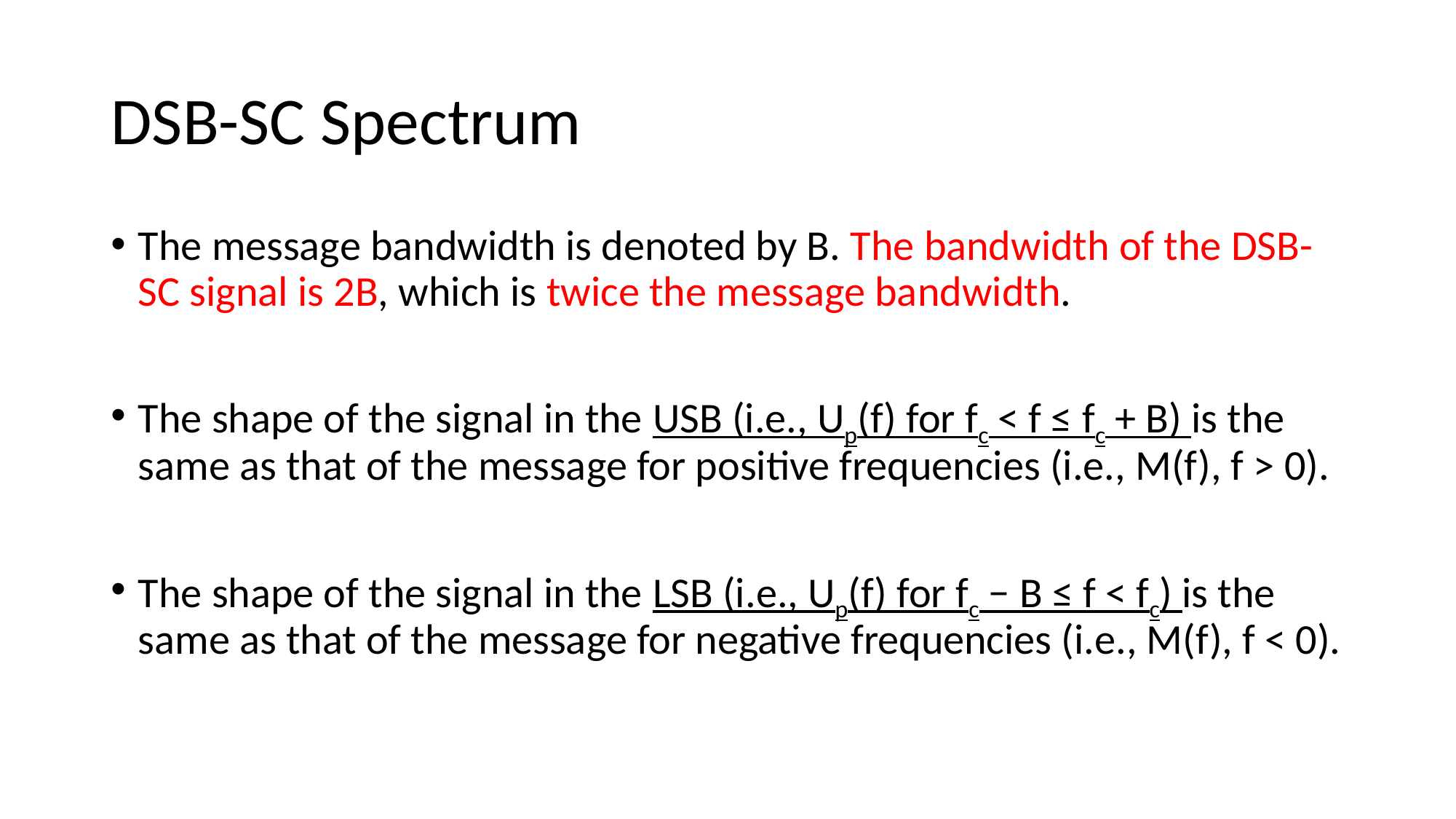

# DSB-SC Spectrum
The message bandwidth is denoted by B. The bandwidth of the DSB-SC signal is 2B, which is twice the message bandwidth.

The shape of the signal in the USB (i.e., Up(f) for fc < f ≤ fc + B) is the same as that of the message for positive frequencies (i.e., M(f), f > 0).

The shape of the signal in the LSB (i.e., Up(f) for fc − B ≤ f < fc) is the same as that of the message for negative frequencies (i.e., M(f), f < 0).